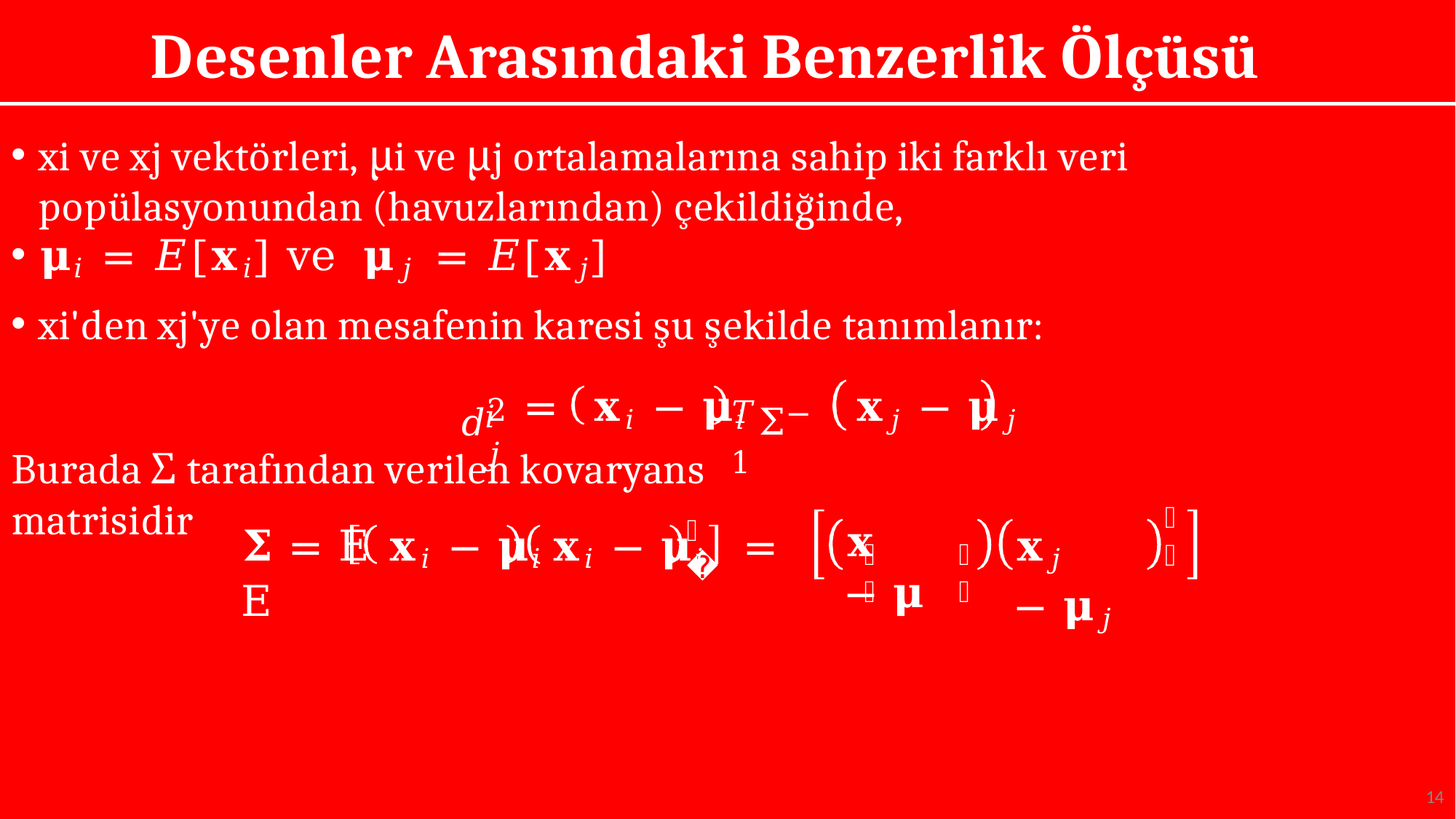

# Desenler Arasındaki Benzerlik Ölçüsü

xi ve xj vektörleri, μi ve μj ortalamalarına sahip iki farklı veri popülasyonundan (havuzlarından) çekildiğinde,
𝛍𝑖  = 𝐸[𝐱𝑖] ve  𝛍𝑗 = 𝐸[𝐱𝑗]
xi'den xj'ye olan mesafenin karesi şu şekilde tanımlanır:
𝑑2
𝑇Σ−1
=	𝐱𝑖 − 𝛍𝑖	𝐱𝑗 − 𝛍𝑗

𝑖𝑗
Burada Σ tarafından verilen kovaryans matrisidir
𝑇
𝑇

𝚺 = E	𝐱𝑖 − 𝛍𝑖	𝐱𝑖 − 𝛍𝑖	= E
𝐱	− 𝛍
𝐱𝑗 − 𝛍𝑗

𝑗
𝑗
14